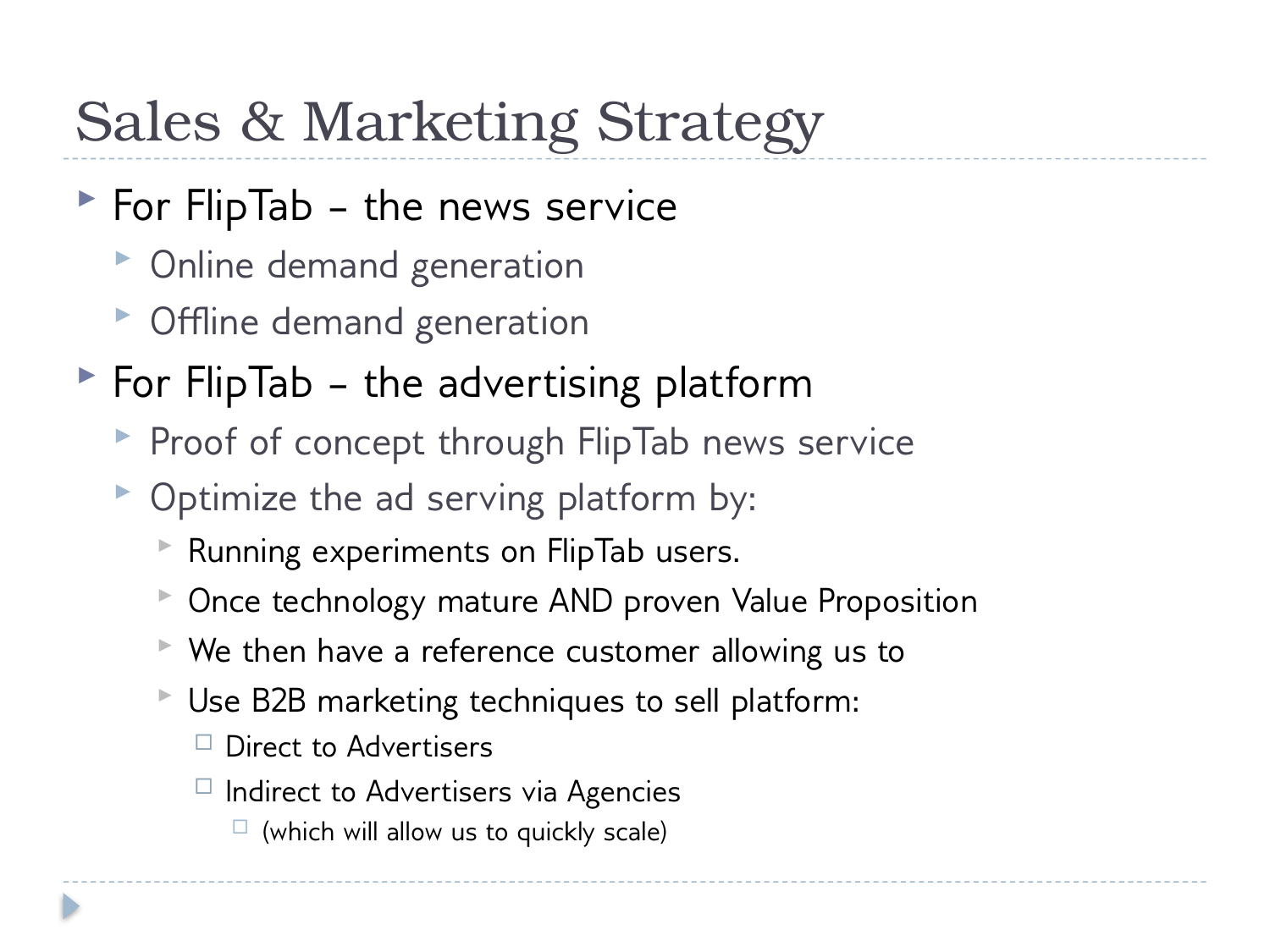

# Sales & Marketing Strategy
For FlipTab – the news service
Online demand generation
Offline demand generation
For FlipTab – the advertising platform
Proof of concept through FlipTab news service
Optimize the ad serving platform by:
Running experiments on FlipTab users.
Once technology mature AND proven Value Proposition
We then have a reference customer allowing us to
Use B2B marketing techniques to sell platform:
Direct to Advertisers
Indirect to Advertisers via Agencies
(which will allow us to quickly scale)